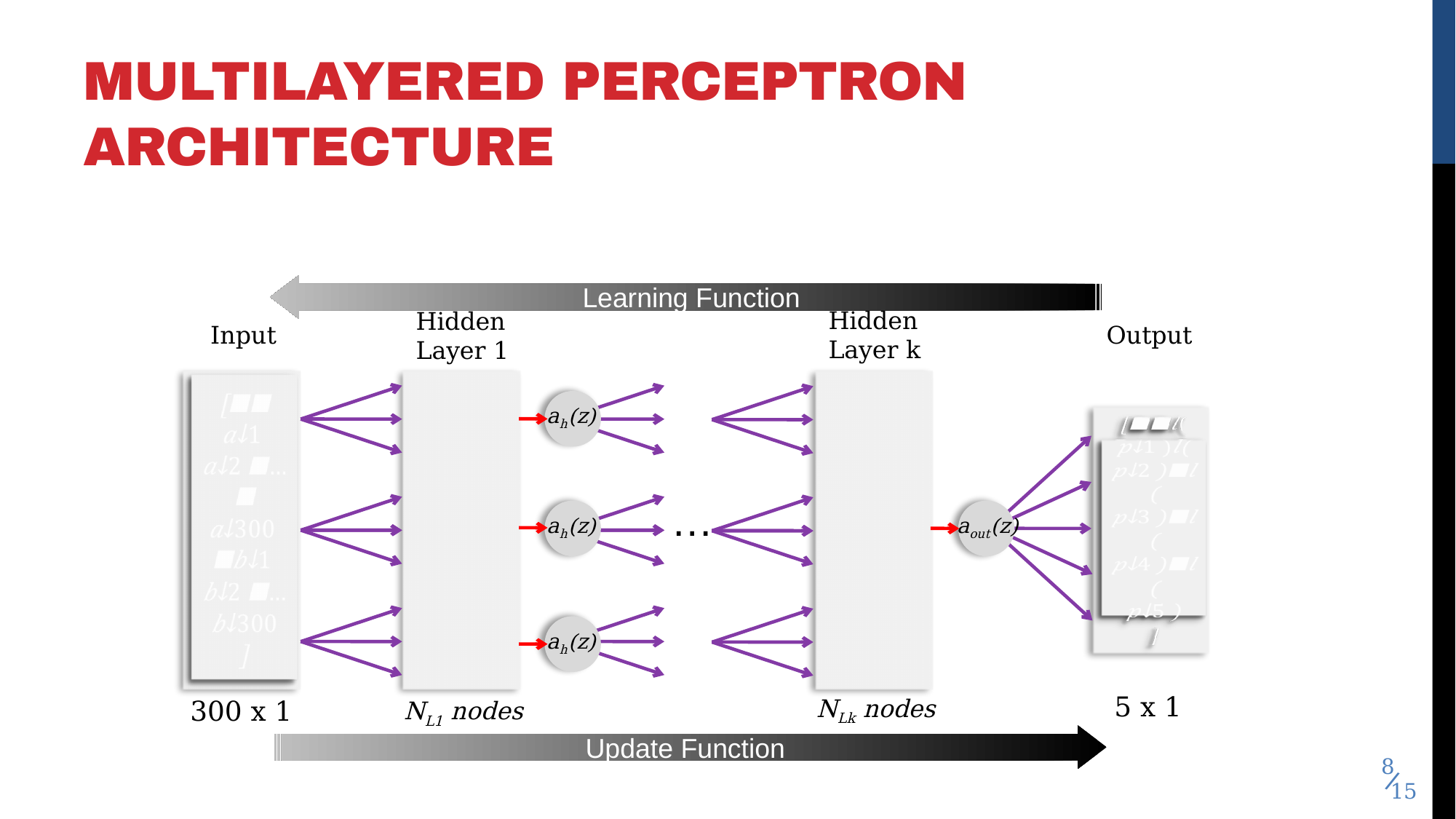

Multilayered Perceptron Architecture
Learning Function
Hidden
Layer k
Hidden
Layer 1
Input
Output

ah(z)

…

ah(z)
aout(z)

ah(z)

5 x 1
NLk nodes
300 x 1
NL1 nodes
Update Function
 8
/
15